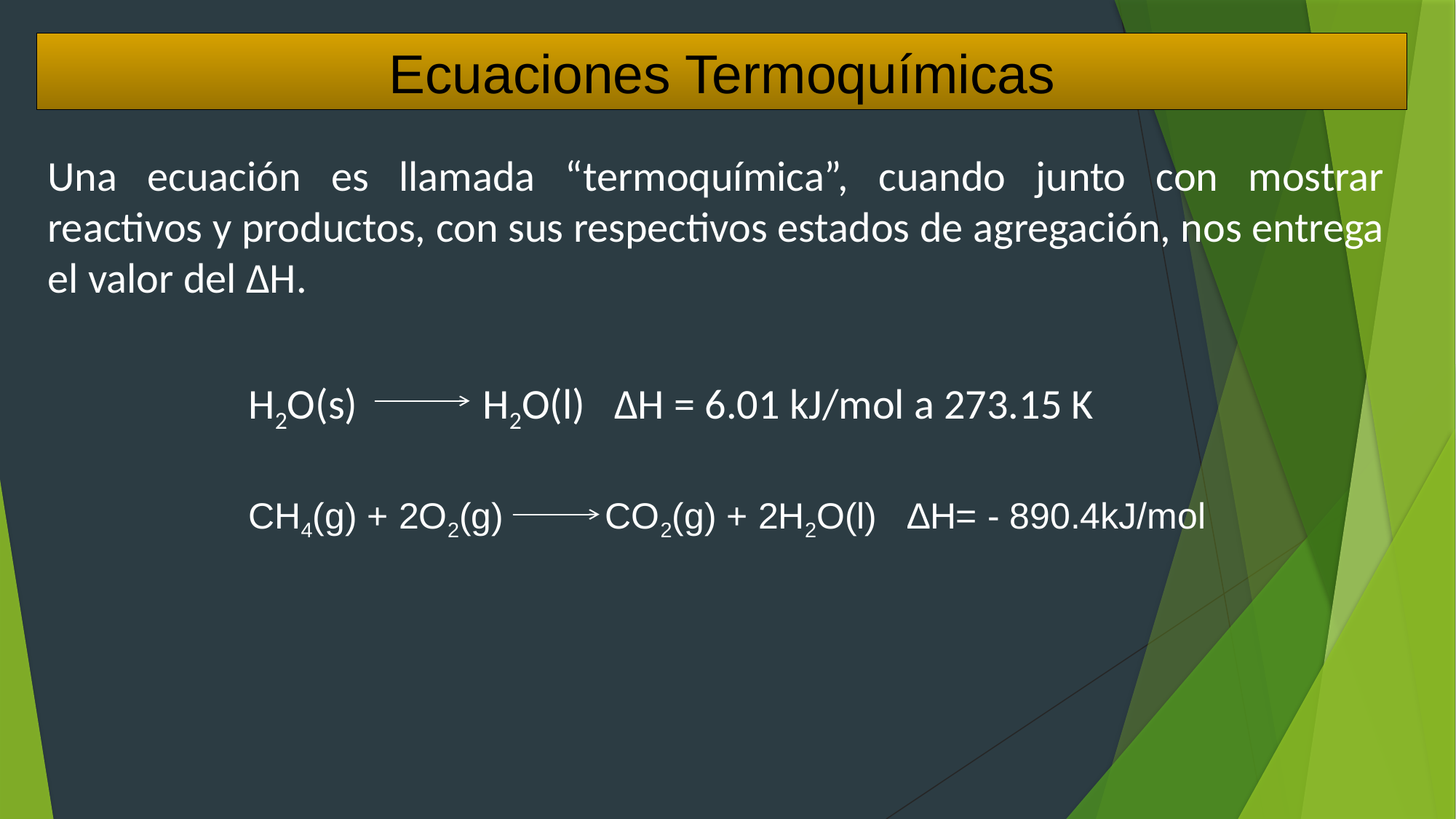

Ecuaciones Termoquímicas
Una ecuación es llamada “termoquímica”, cuando junto con mostrar reactivos y productos, con sus respectivos estados de agregación, nos entrega el valor del ∆H.
H2O(s)             H2O(l)   ∆H = 6.01 kJ/mol a 273.15 K
CH4(g) + 2O2(g)          CO2(g) + 2H2O(l)   ∆H= - 890.4kJ/mol